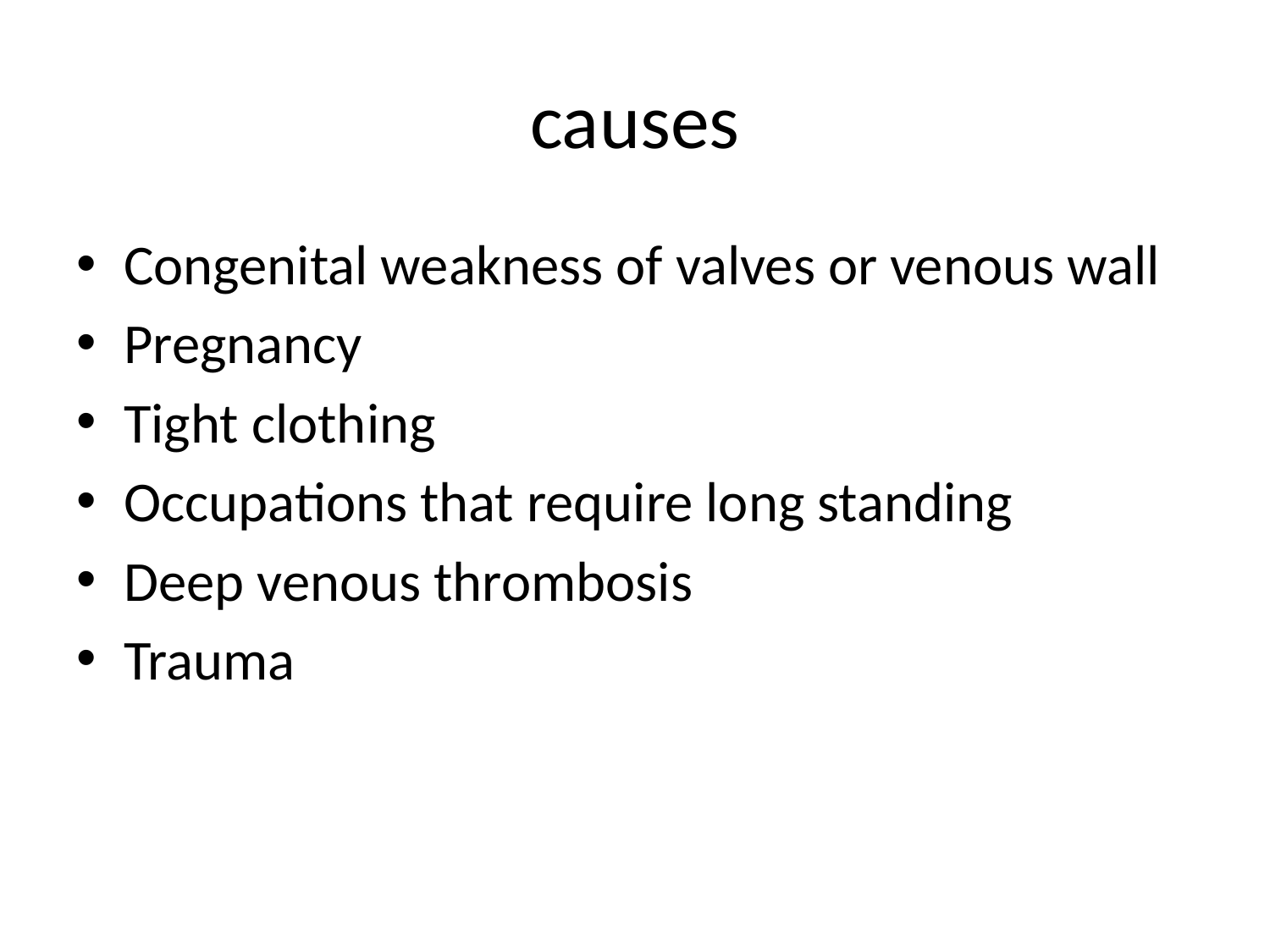

# causes
Congenital weakness of valves or venous wall
Pregnancy
Tight clothing
Occupations that require long standing
Deep venous thrombosis
Trauma